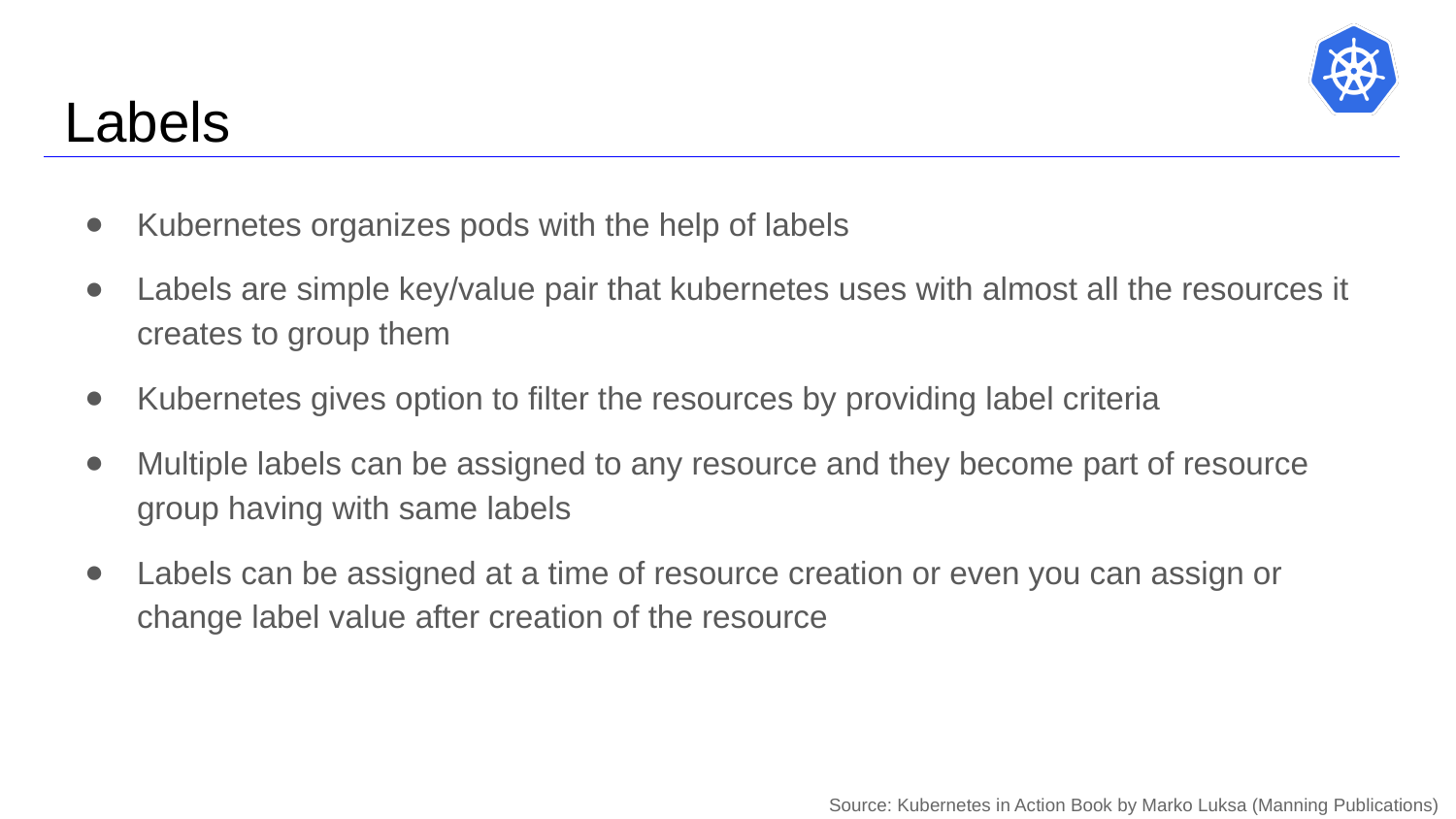

# Labels
Kubernetes organizes pods with the help of labels
Labels are simple key/value pair that kubernetes uses with almost all the resources it creates to group them
Kubernetes gives option to filter the resources by providing label criteria
Multiple labels can be assigned to any resource and they become part of resource group having with same labels
Labels can be assigned at a time of resource creation or even you can assign or change label value after creation of the resource